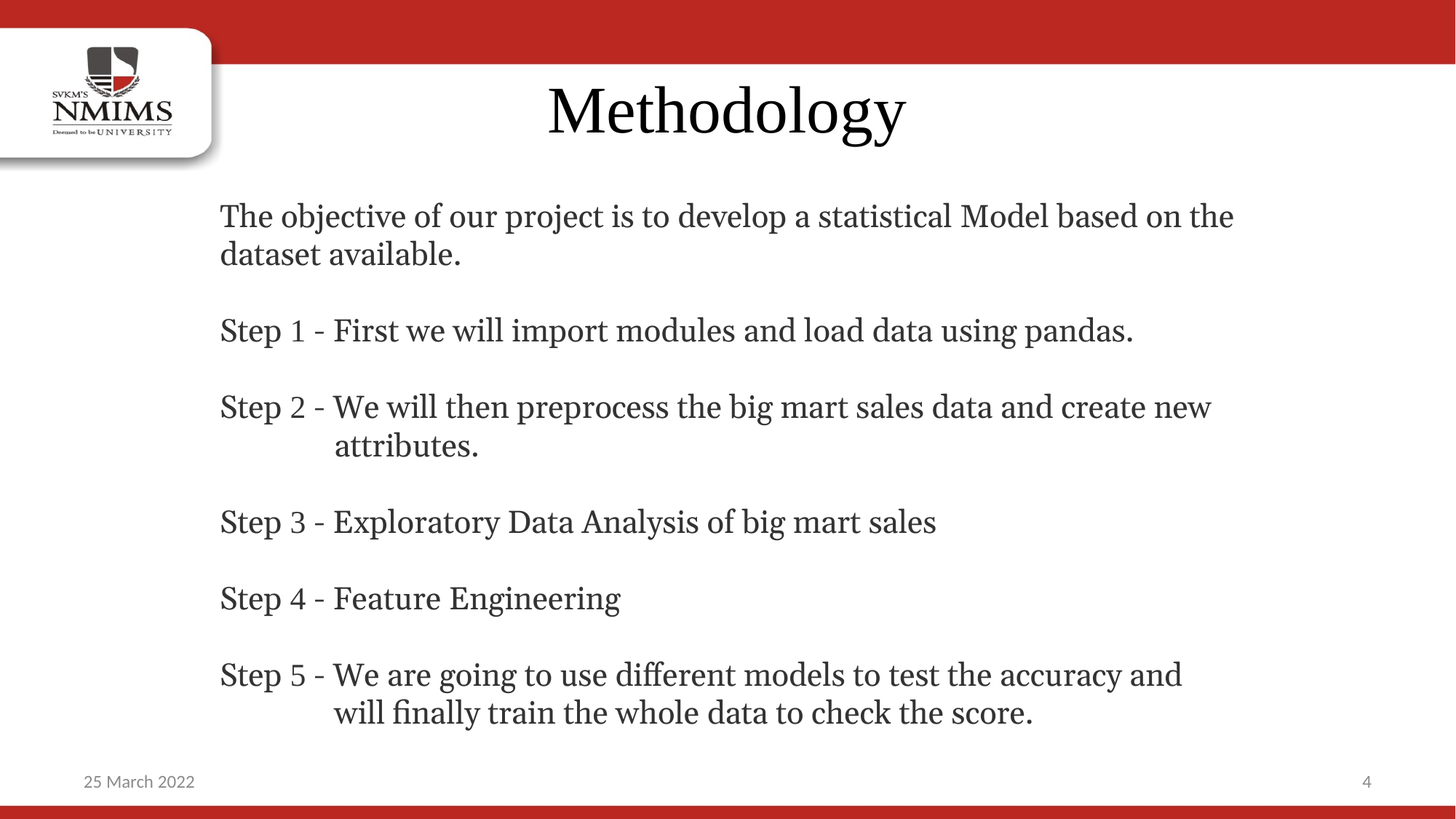

# Methodology
The objective of our project is to develop a statistical Model based on the dataset available.

Step 1 - First we will import modules and load data using pandas.

Step 2 - We will then preprocess the big mart sales data and create new
               attributes.

Step 3 - Exploratory Data Analysis of big mart sales

Step 4 - Feature Engineering

Step 5 - We are going to use different models to test the accuracy and
               will finally train the whole data to check the score.
25 March 2022
4